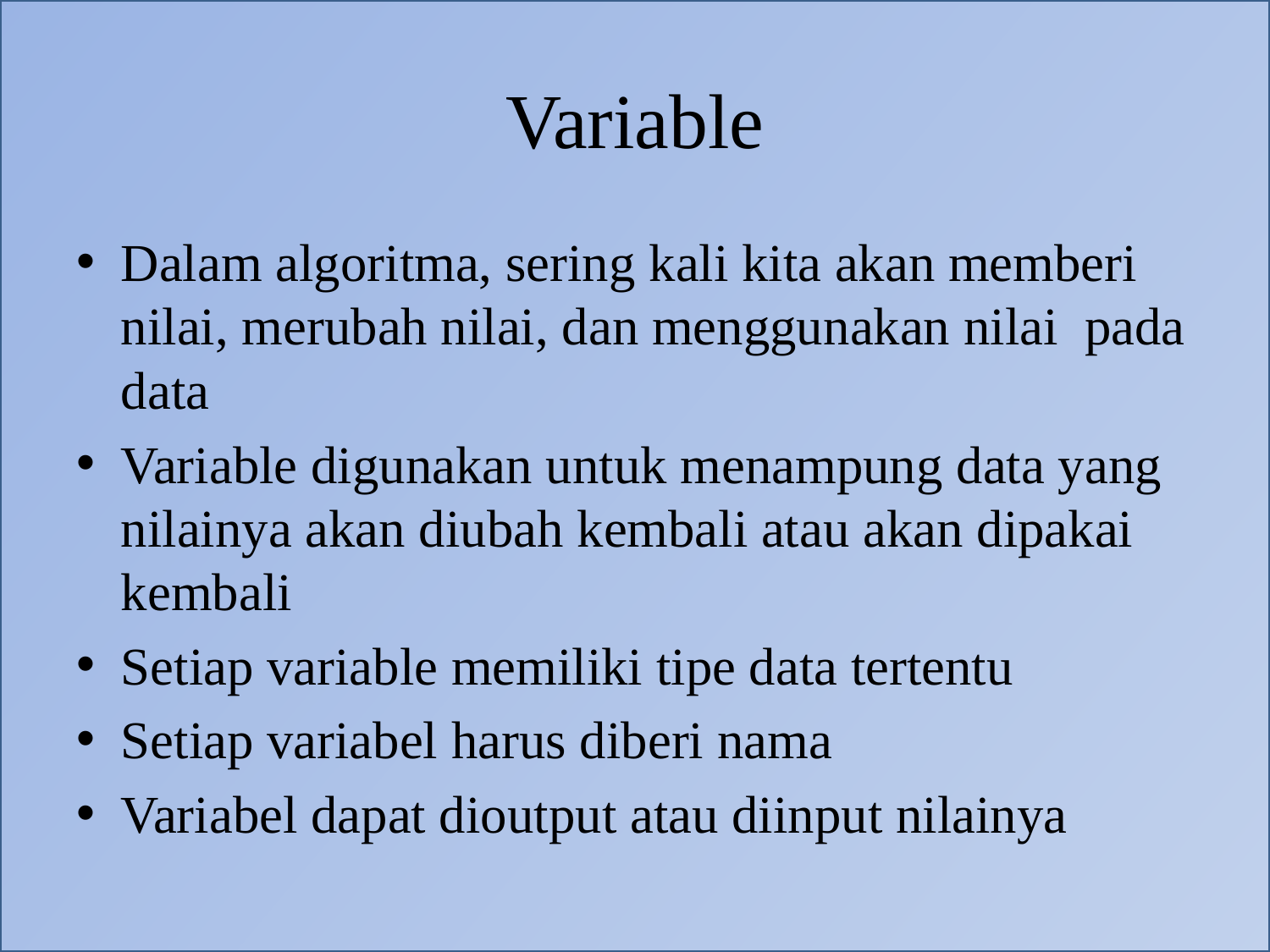

# Variable
Dalam algoritma, sering kali kita akan memberi nilai, merubah nilai, dan menggunakan nilai  pada data
Variable digunakan untuk menampung data yang nilainya akan diubah kembali atau akan dipakai kembali
Setiap variable memiliki tipe data tertentu
Setiap variabel harus diberi nama
Variabel dapat dioutput atau diinput nilainya